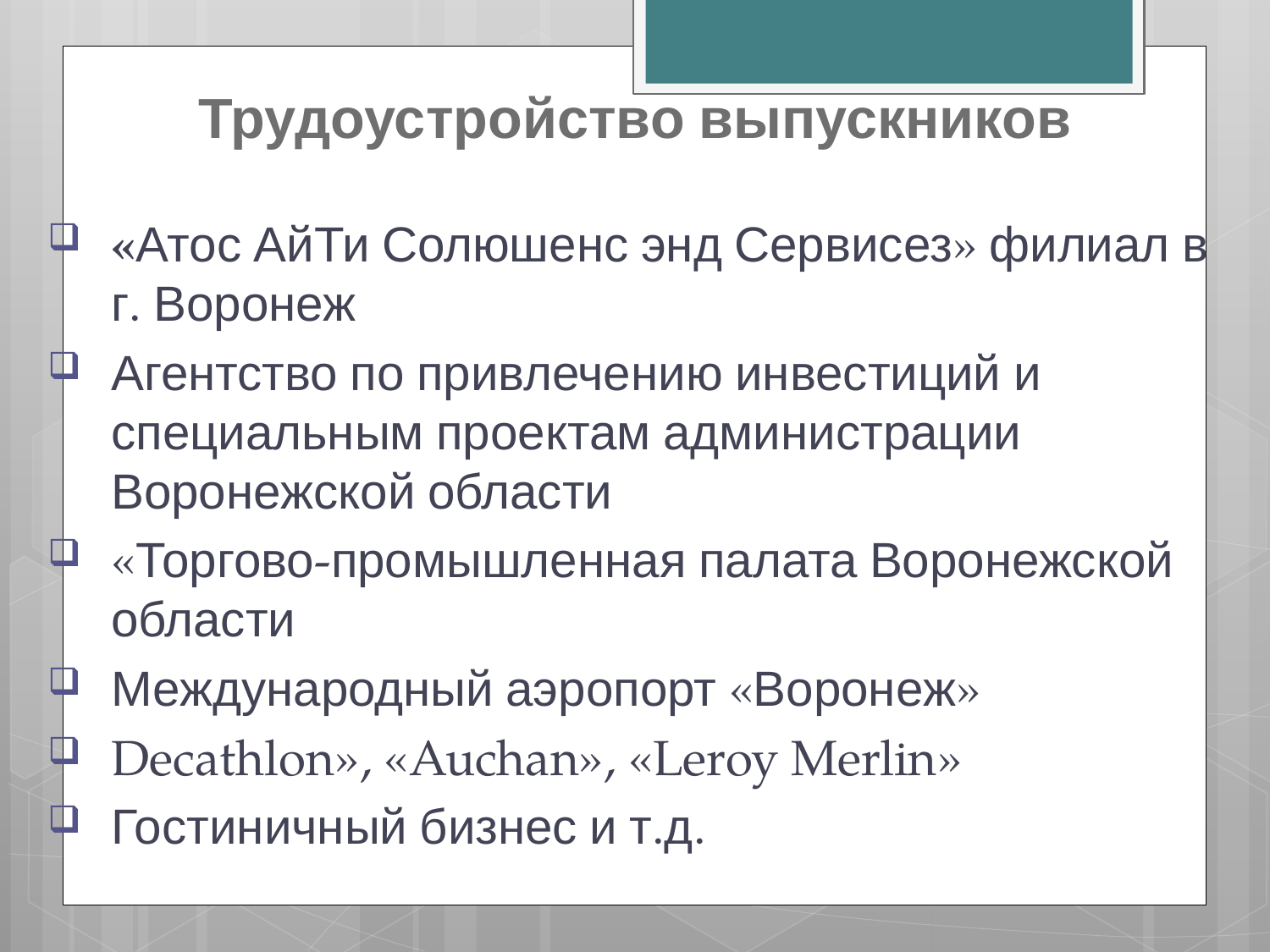

# Трудоустройство выпускников
«Атос АйТи Солюшенс энд Сервисез» филиал в г. Воронеж
Агентство по привлечению инвестиций и специальным проектам администрации Воронежской области
«Торгово-промышленная палата Воронежской области
Международный аэропорт «Воронеж»
Decathlon», «Auchan», «Leroy Merlin»
Гостиничный бизнес и т.д.